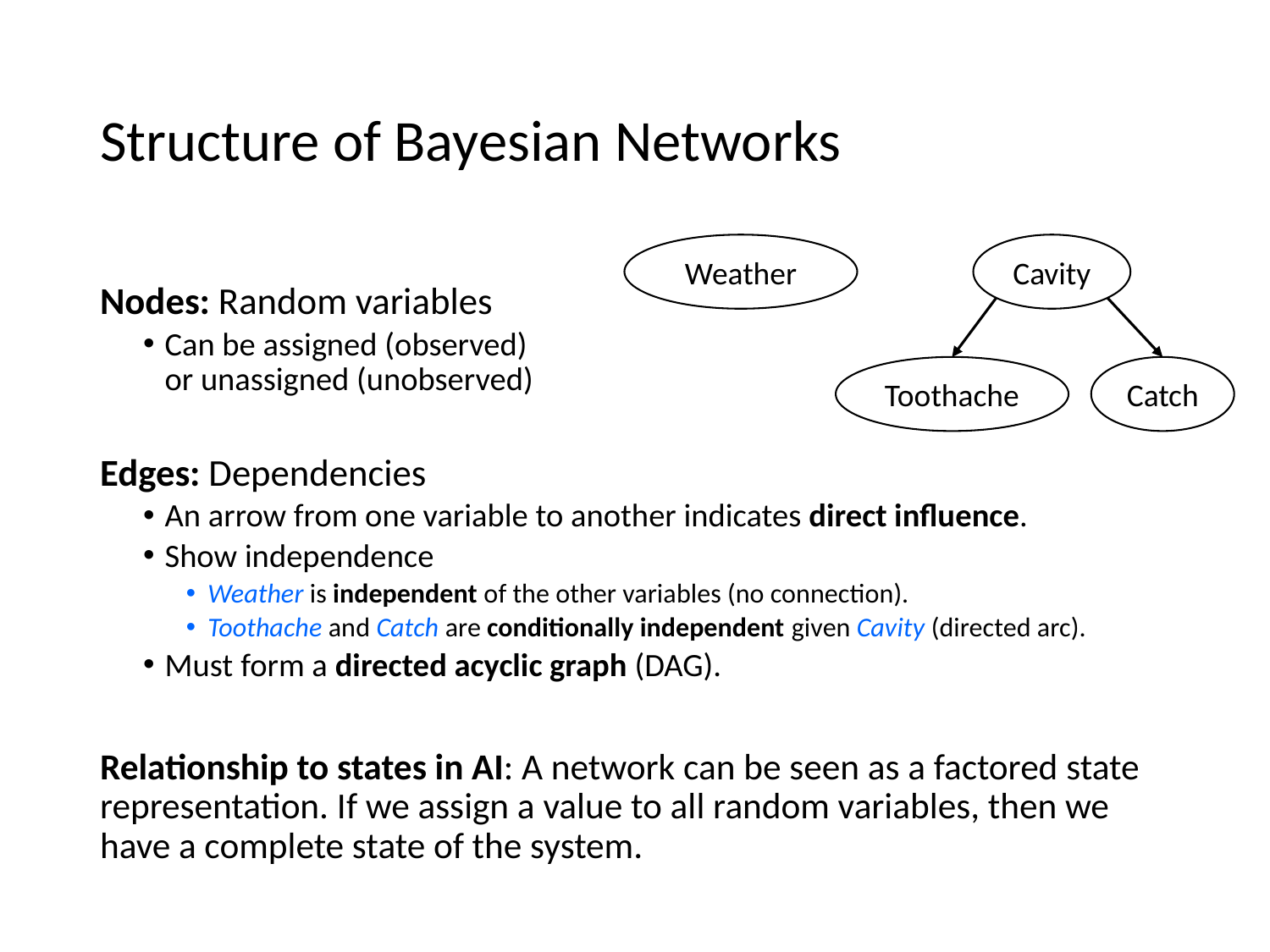

# Structure of Bayesian Networks
Weather
Cavity
Toothache
Catch
Nodes: Random variables
Can be assigned (observed)
or unassigned (unobserved)

Edges: Dependencies
An arrow from one variable to another indicates direct influence.
Show independence
Weather is independent of the other variables (no connection).
Toothache and Catch are conditionally independent given Cavity (directed arc).
Must form a directed acyclic graph (DAG).

Relationship to states in AI: A network can be seen as a factored state representation. If we assign a value to all random variables, then we have a complete state of the system.